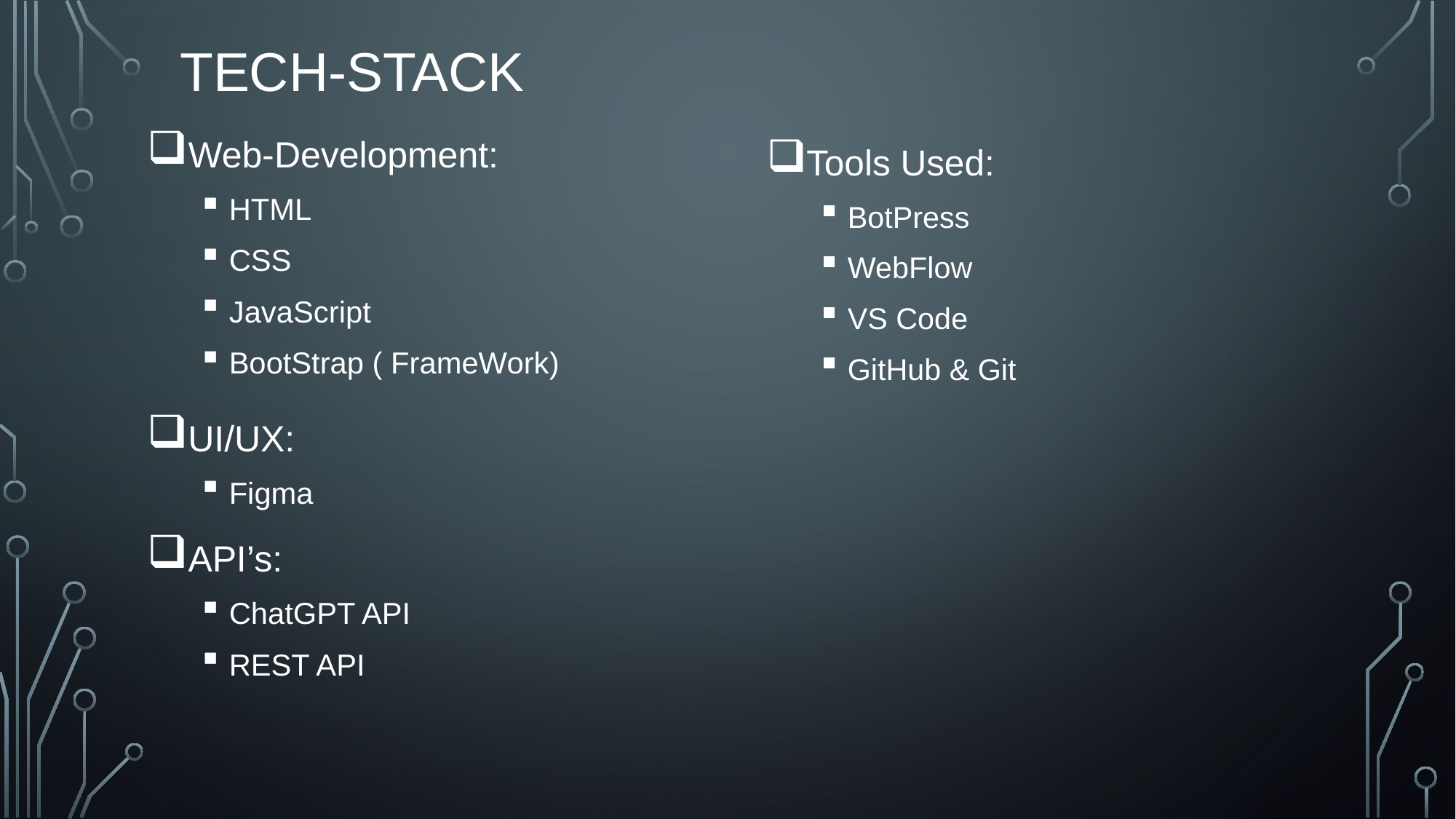

# Tech-stack
Web-Development:
HTML
CSS
JavaScript
BootStrap ( FrameWork)

Tools Used:
BotPress
WebFlow
VS Code
GitHub & Git

UI/UX:
Figma

API’s:
ChatGPT API
REST API